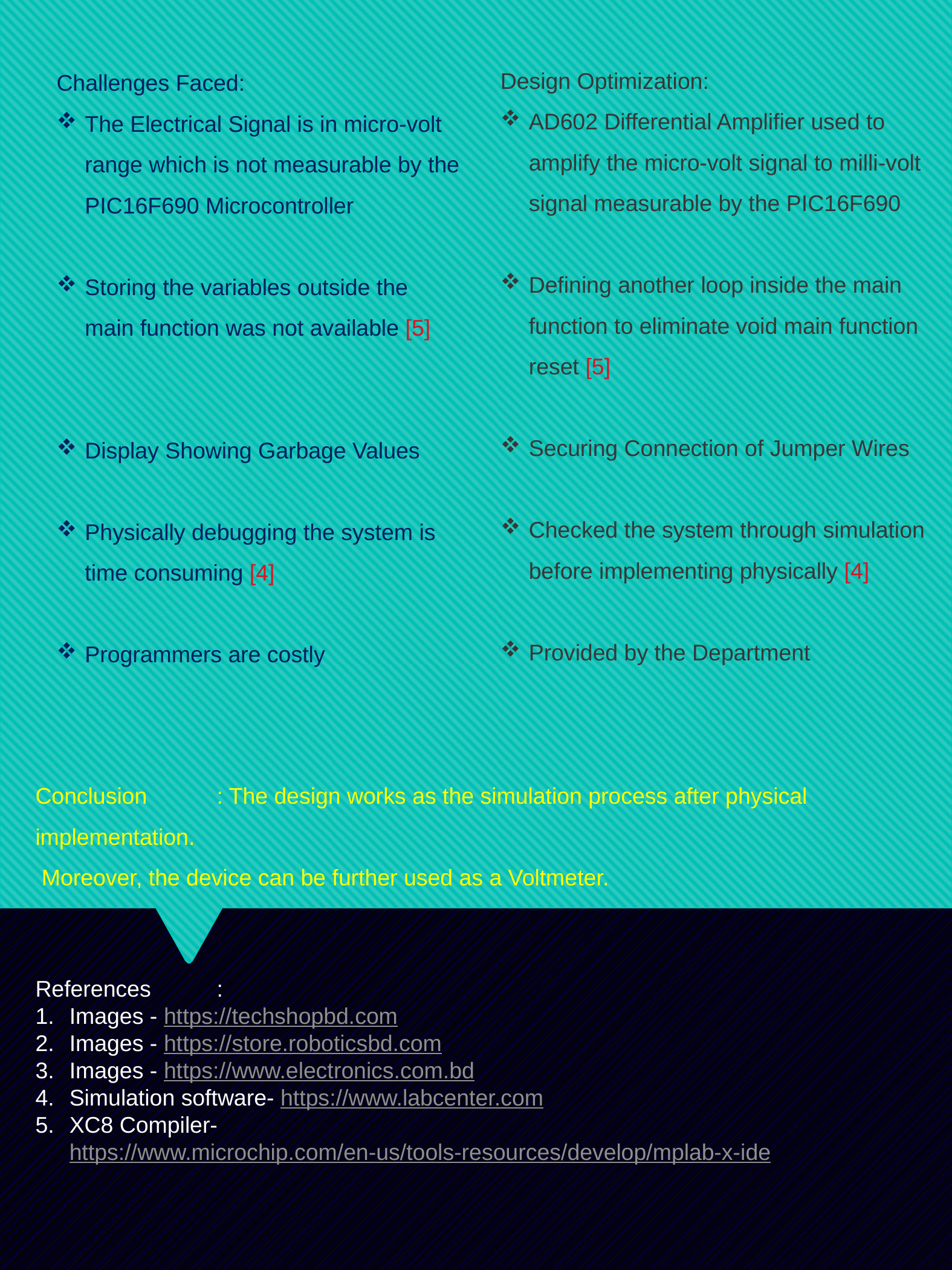

Design Optimization:
AD602 Differential Amplifier used to amplify the micro-volt signal to milli-volt signal measurable by the PIC16F690

Defining another loop inside the main function to eliminate void main function reset [5]

Securing Connection of Jumper Wires

Checked the system through simulation before implementing physically [4]

Provided by the Department
Challenges Faced:
The Electrical Signal is in micro-volt range which is not measurable by the PIC16F690 Microcontroller

Storing the variables outside the main function was not available [5]

Display Showing Garbage Values

Physically debugging the system is time consuming [4]

Programmers are costly

Conclusion	: The design works as the simulation process after physical implementation.
 Moreover, the device can be further used as a Voltmeter.
References	:
Images - https://techshopbd.com
Images - https://store.roboticsbd.com
Images - https://www.electronics.com.bd
Simulation software- https://www.labcenter.com
XC8 Compiler- https://www.microchip.com/en-us/tools-resources/develop/mplab-x-ide